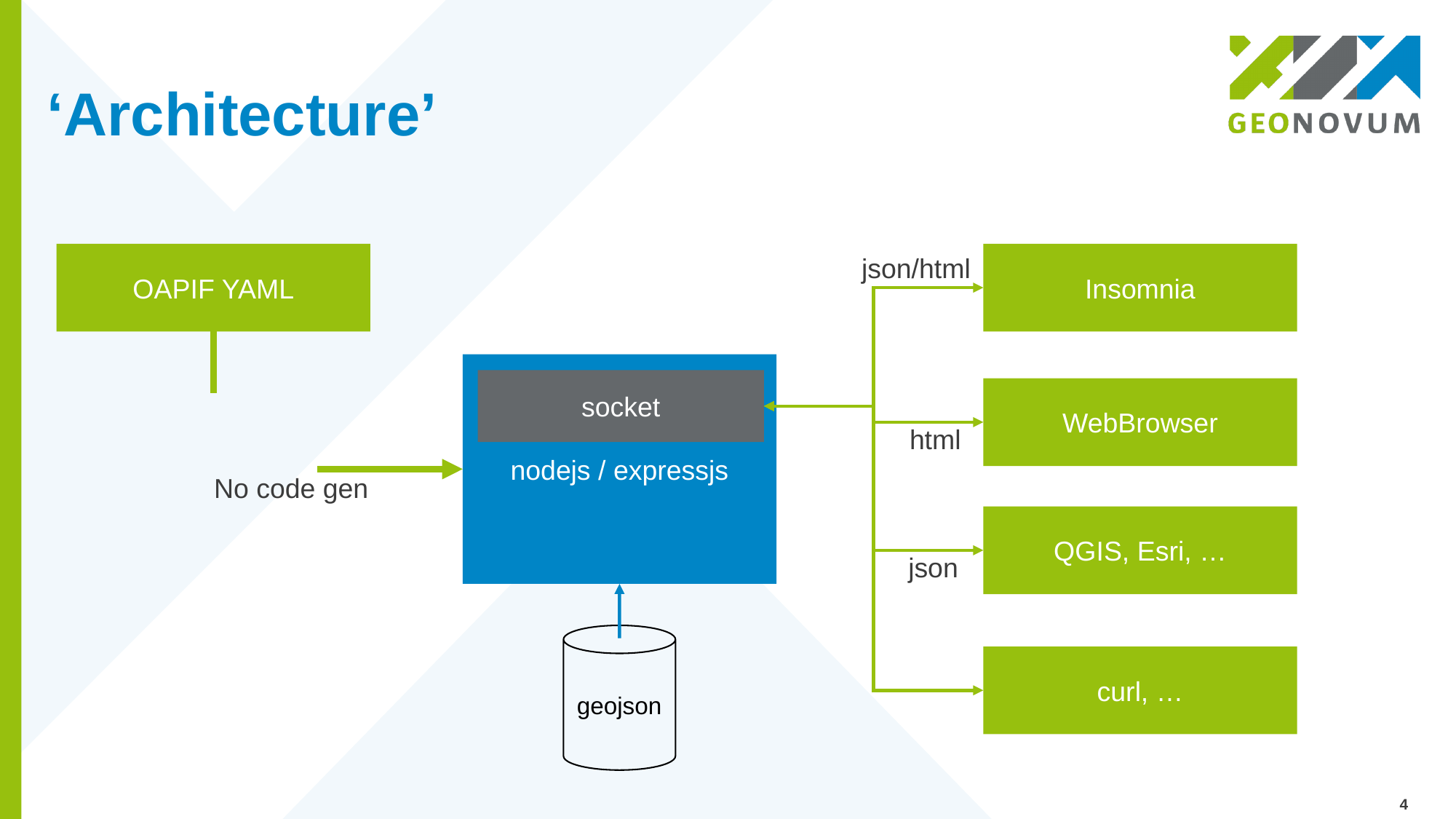

# ‘Architecture’
OAPIF YAML
Insomnia
json/html
nodejs / expressjs
socket
WebBrowser
html
No code gen
QGIS, Esri, …
json
geojson
curl, …
4